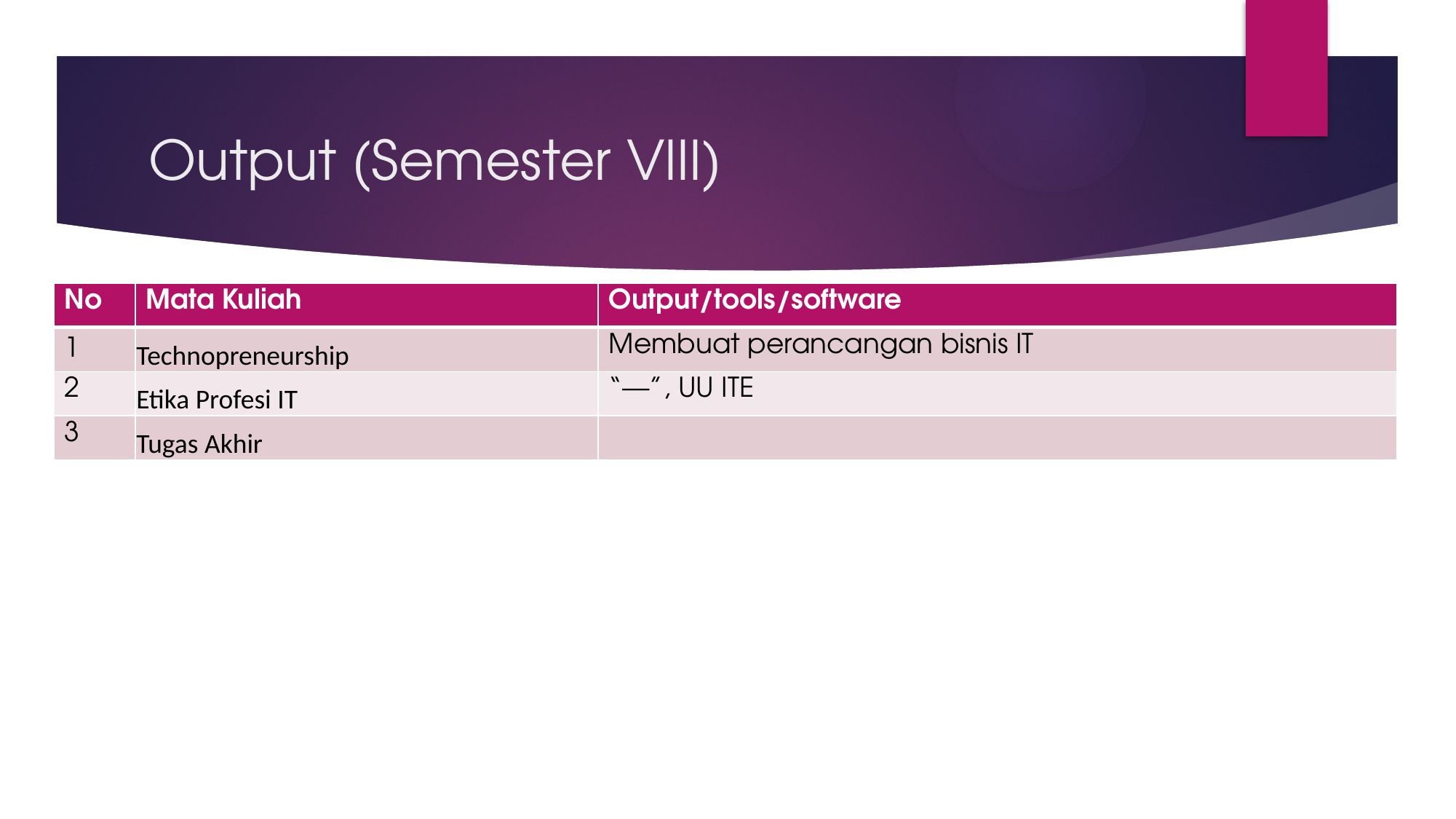

# Output (Semester VIII)
| No | Mata Kuliah | Output/tools/software |
| --- | --- | --- |
| 1 | Technopreneurship | Membuat perancangan bisnis IT |
| 2 | Etika Profesi IT | “—”, UU ITE |
| 3 | Tugas Akhir |  |